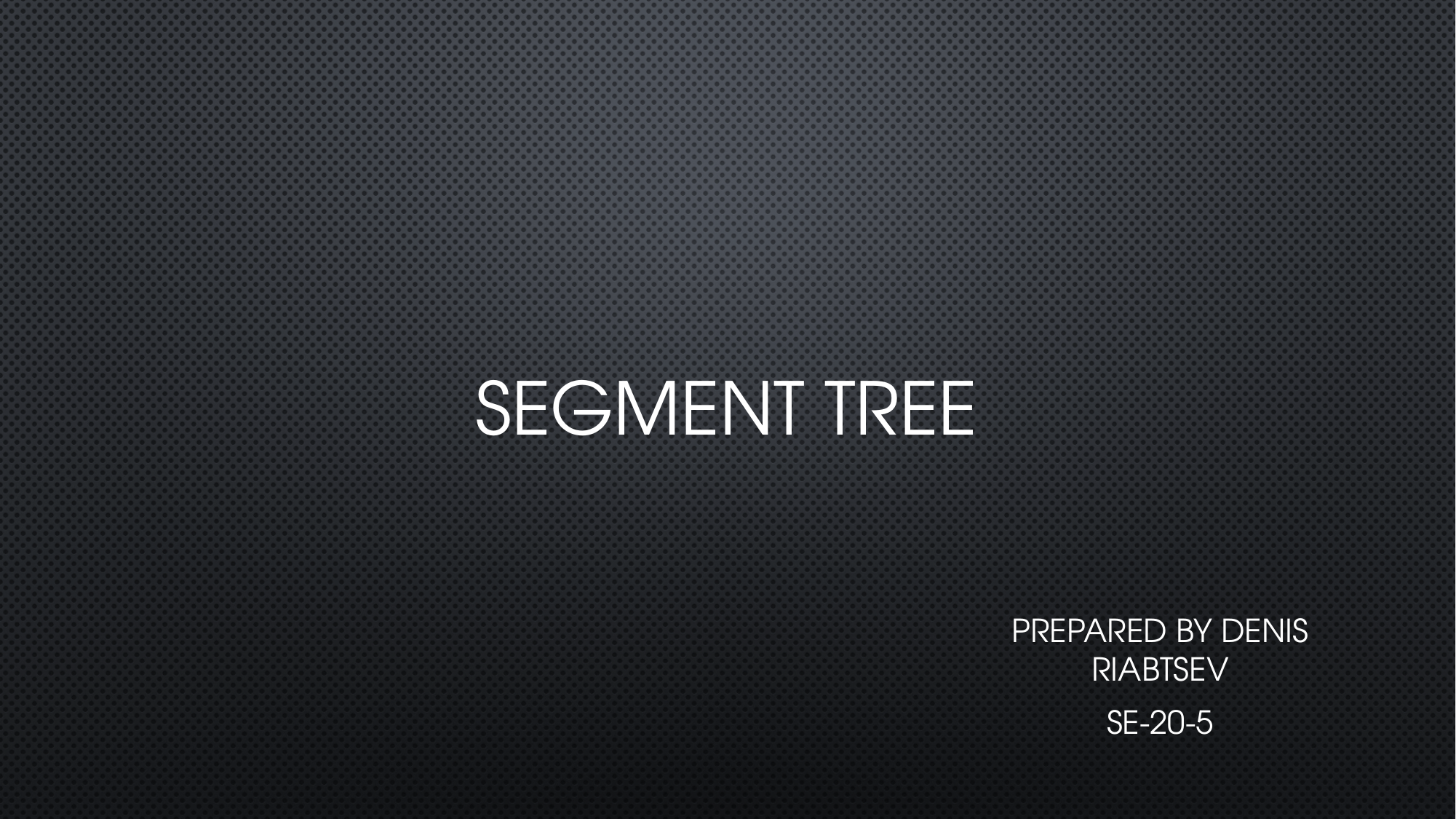

# Segment tree
Prepared by Denis Riabtsev
SE-20-5